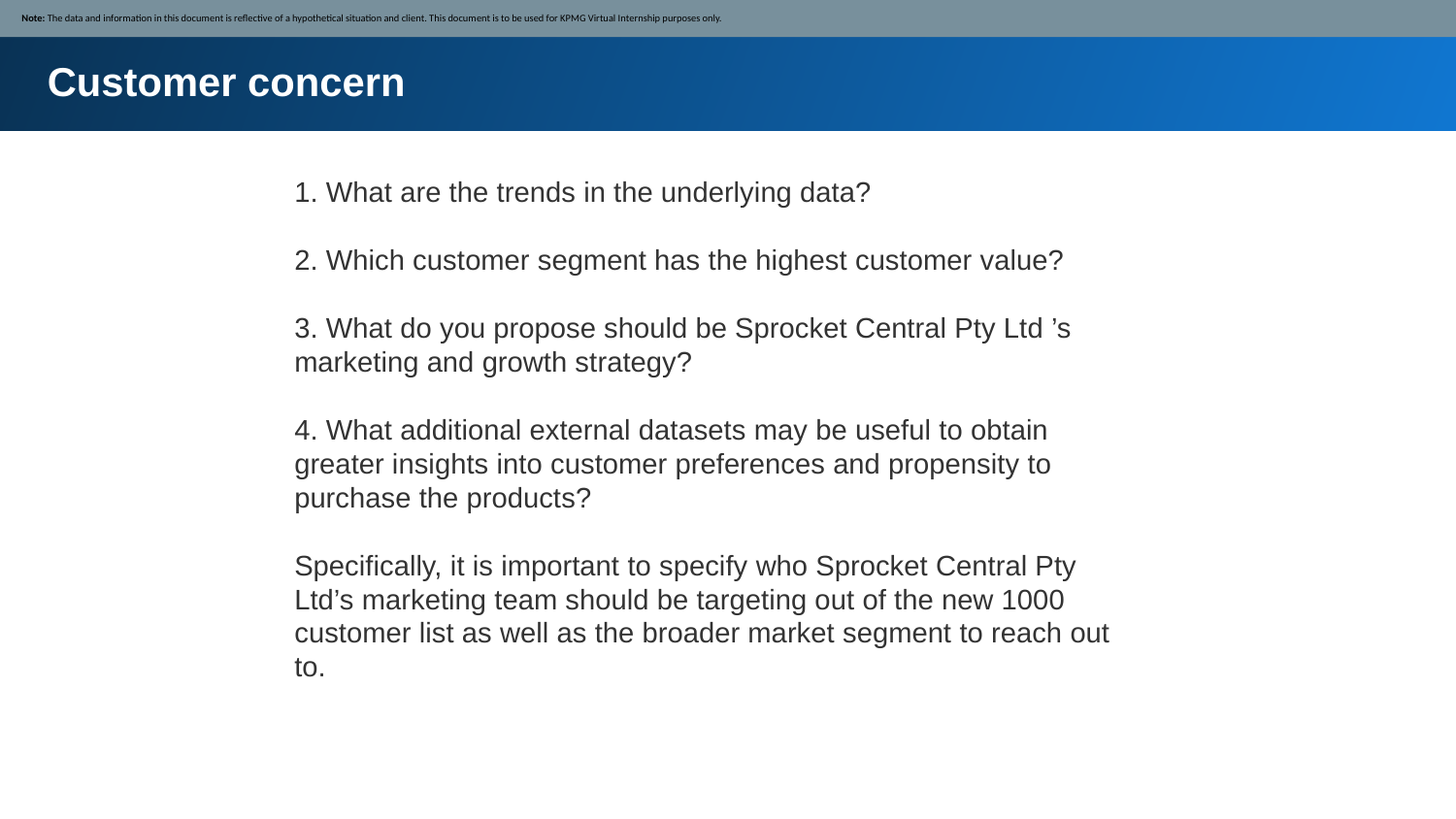

Note: The data and information in this document is reflective of a hypothetical situation and client. This document is to be used for KPMG Virtual Internship purposes only.
Customer concern
1. What are the trends in the underlying data?

2. Which customer segment has the highest customer value?

3. What do you propose should be Sprocket Central Pty Ltd ’s marketing and growth strategy?

4. What additional external datasets may be useful to obtain greater insights into customer preferences and propensity to purchase the products?

Specifically, it is important to specify who Sprocket Central Pty Ltd’s marketing team should be targeting out of the new 1000 customer list as well as the broader market segment to reach out to.